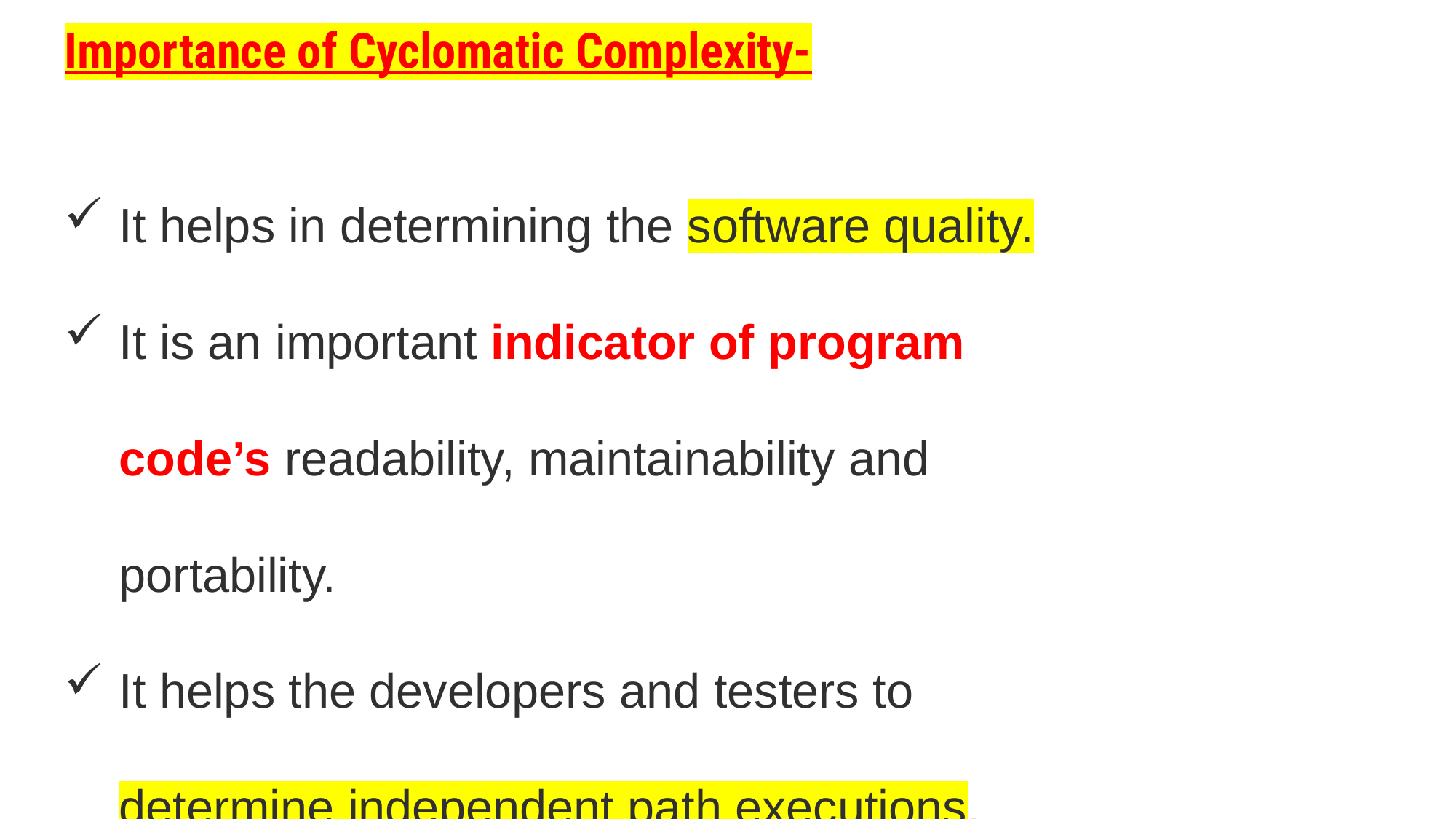

Importance of Cyclomatic Complexity-

It helps in determining the software quality.
It is an important indicator of program code’s readability, maintainability and portability.
It helps the developers and testers to determine independent path executions.